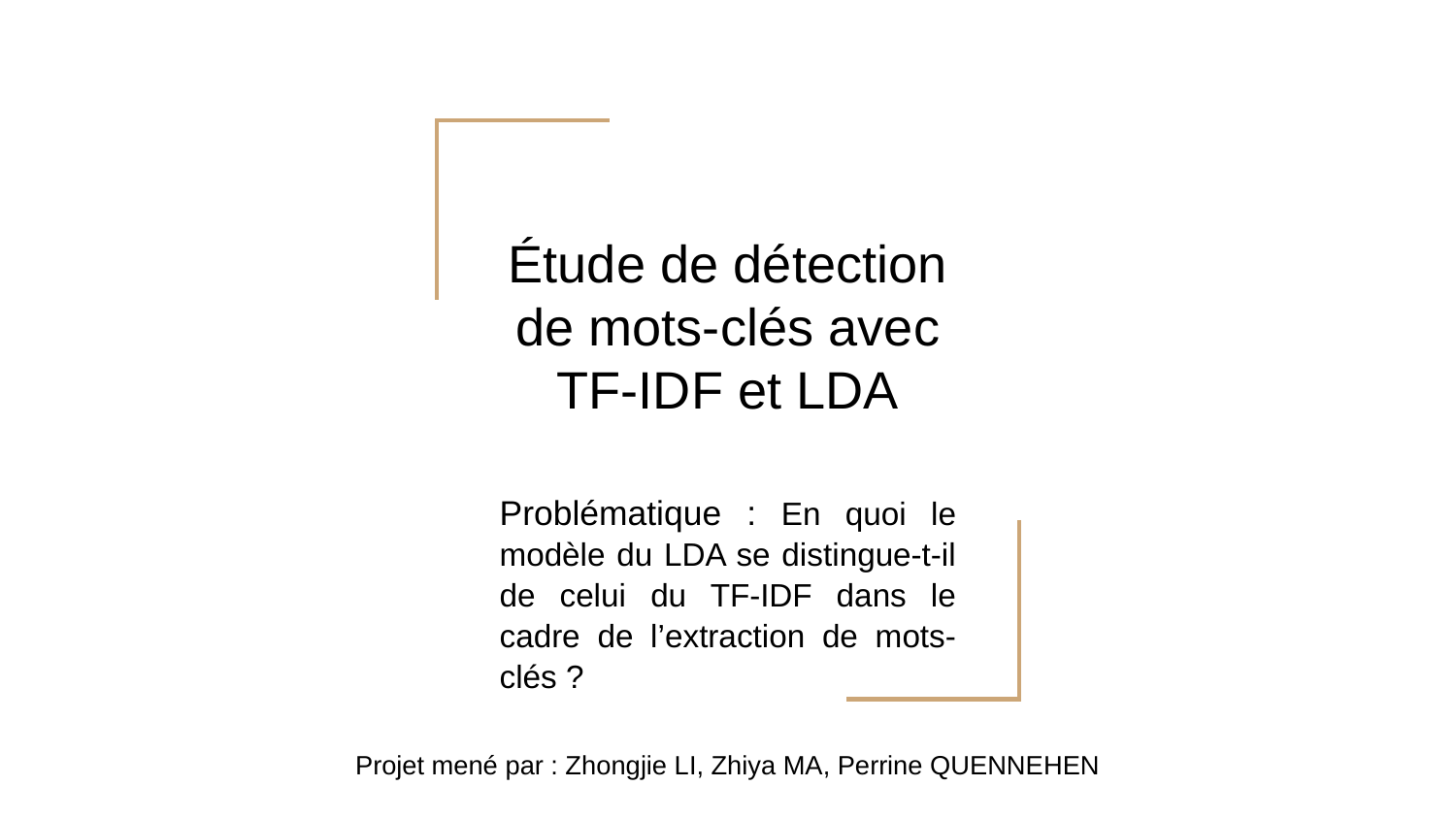

# Étude de détection de mots-clés avec TF-IDF et LDA
Problématique : En quoi le modèle du LDA se distingue-t-il de celui du TF-IDF dans le cadre de l’extraction de mots-clés ?
Projet mené par : Zhongjie LI, Zhiya MA, Perrine QUENNEHEN